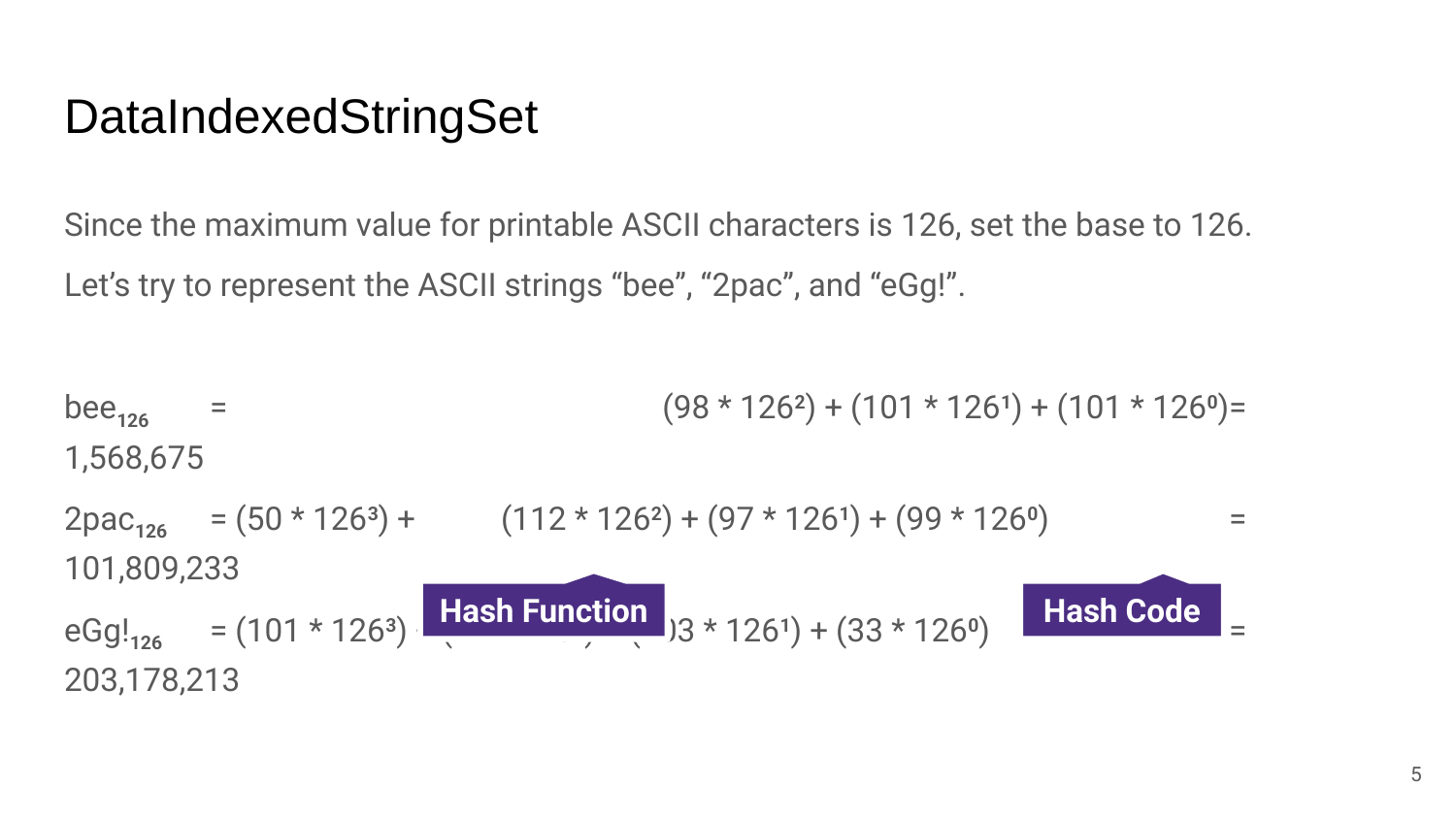

# DataIndexedStringSet
Since the maximum value for printable ASCII characters is 126, set the base to 126.
Let’s try to represent the ASCII strings “bee”, “2pac”, and “eGg!”.

bee126	=			  (98 * 1262) + (101 * 1261) + (101 * 1260)	= 1,568,675
2pac126	= (50 * 1263) +	(112 * 1262) + (97 * 1261) + (99 * 1260)		= 101,809,233
eGg!126	= (101 * 1263) + (71 * 1262) + (103 * 1261) + (33 * 1260)		= 203,178,213
Hash Code
Hash Function
5